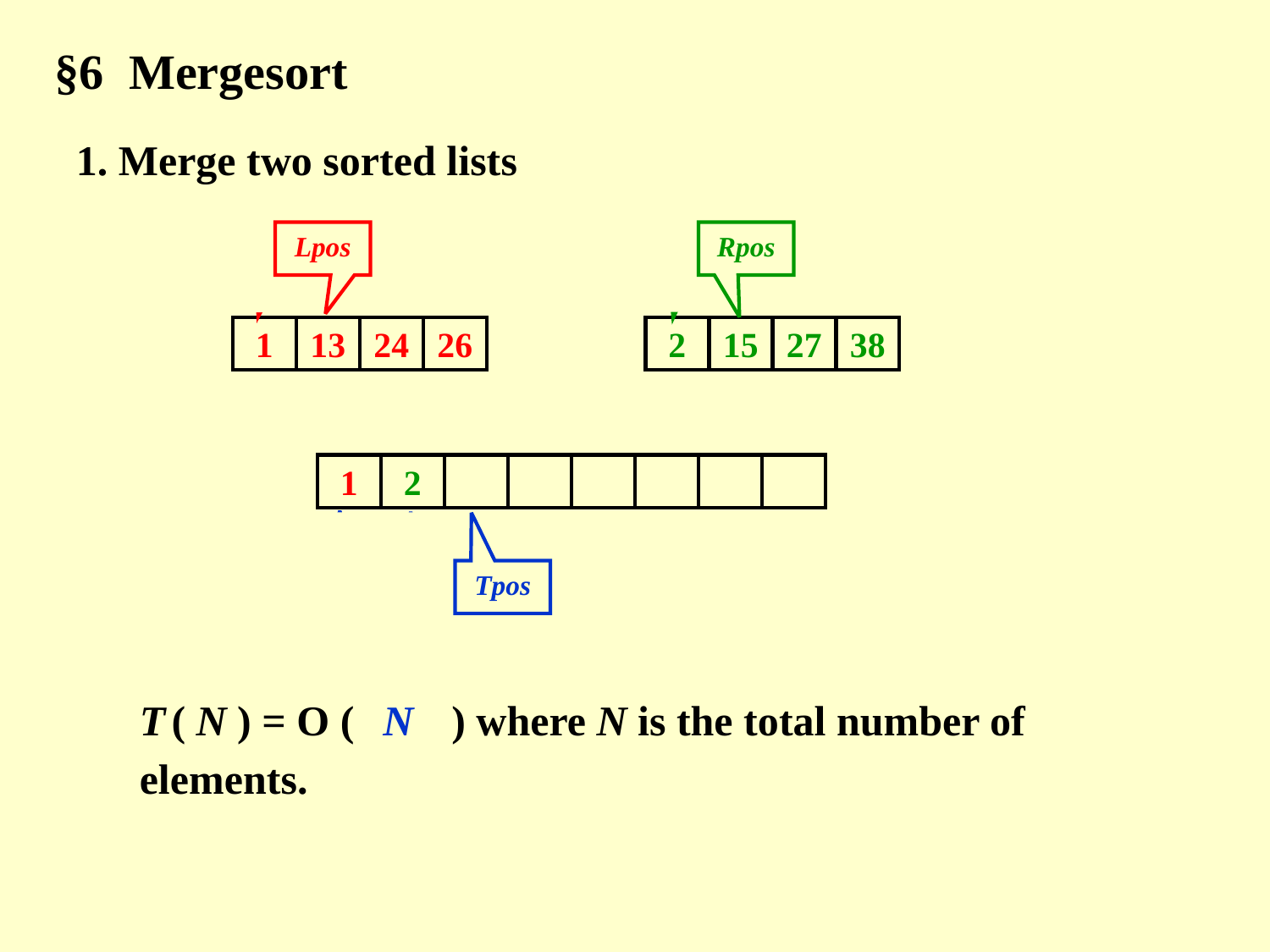

§6  Mergesort
1. Merge two sorted lists

Lpos
Lpos
Rpos
Rpos
1
13
24
26
2
15
27
38

1
2

Tpos
Tpos
Tpos
T ( N ) = O (          ) where N is the total number of elements.
N